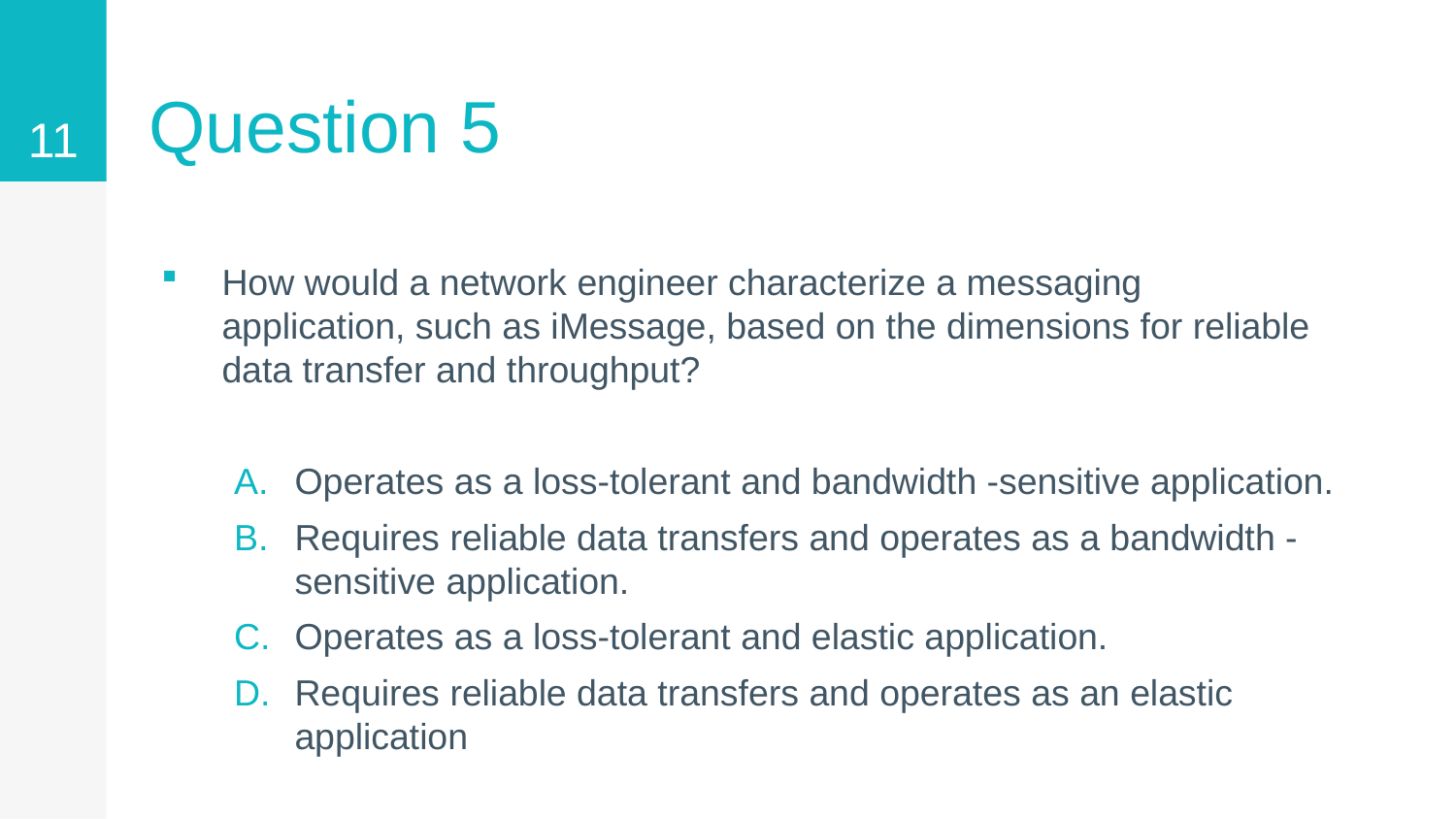

11
# Question 5
How would a network engineer characterize a messaging application, such as iMessage, based on the dimensions for reliable data transfer and throughput?

Operates as a loss-tolerant and bandwidth -sensitive application.
Requires reliable data transfers and operates as a bandwidth -sensitive application.
Operates as a loss-tolerant and elastic application.
Requires reliable data transfers and operates as an elastic application